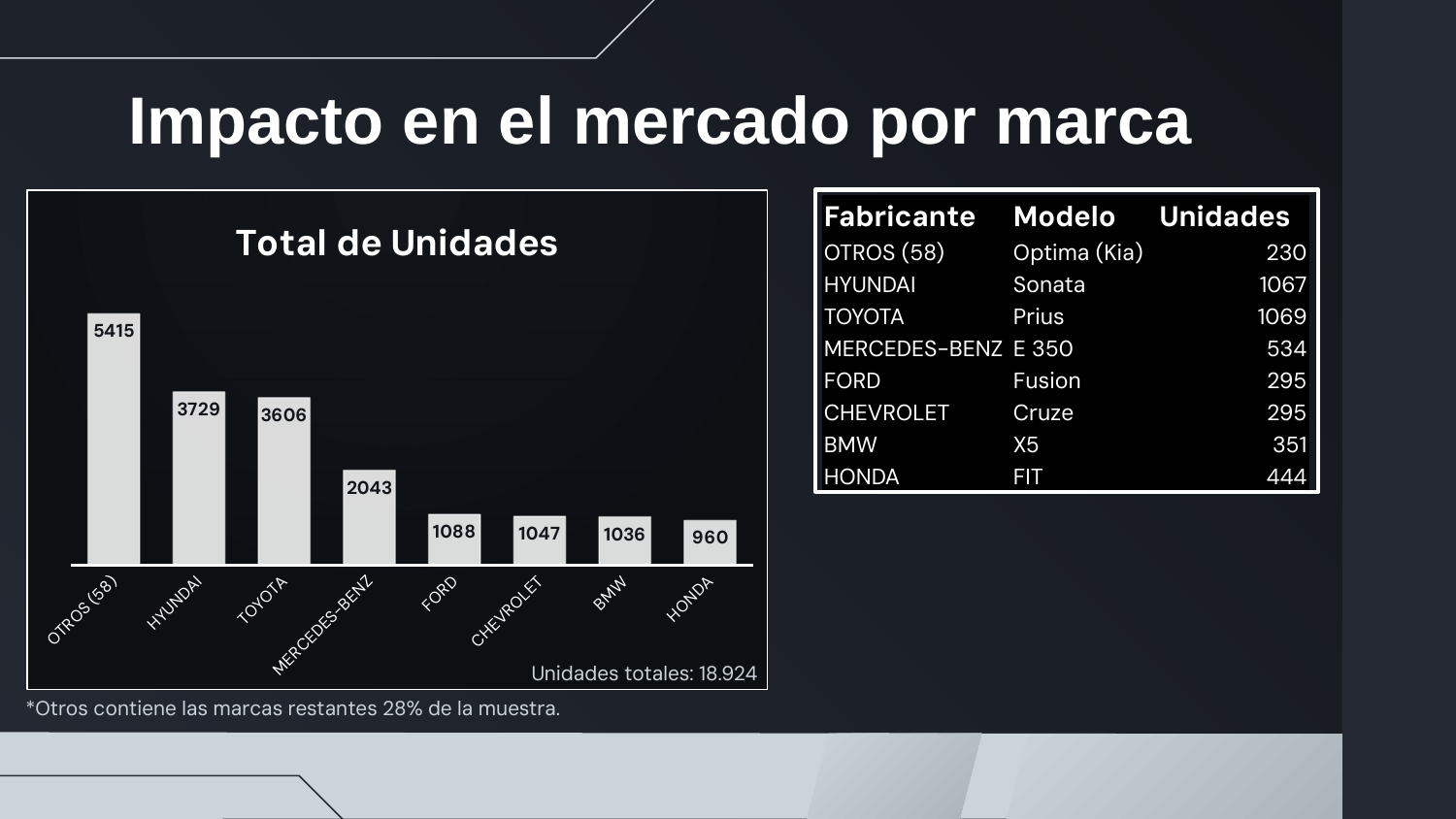

# Impacto en el mercado por marca

### Chart: Total de Unidades

| Category | Total |
|---|---|
| OTROS (58) | 5415.0 |
| HYUNDAI | 3729.0 |
| TOYOTA | 3606.0 |
| MERCEDES-BENZ | 2043.0 |
| FORD | 1088.0 |
| CHEVROLET | 1047.0 |
| BMW | 1036.0 |
| HONDA | 960.0 |
| Fabricante | Modelo | Unidades |
| --- | --- | --- |
| OTROS (58) | Optima (Kia) | 230 |
| HYUNDAI | Sonata | 1067 |
| TOYOTA | Prius | 1069 |
| MERCEDES-BENZ | E 350 | 534 |
| FORD | Fusion | 295 |
| CHEVROLET | Cruze | 295 |
| BMW | X5 | 351 |
| HONDA | FIT | 444 |
Unidades totales: 18.924
*Otros contiene las marcas restantes 28% de la muestra.